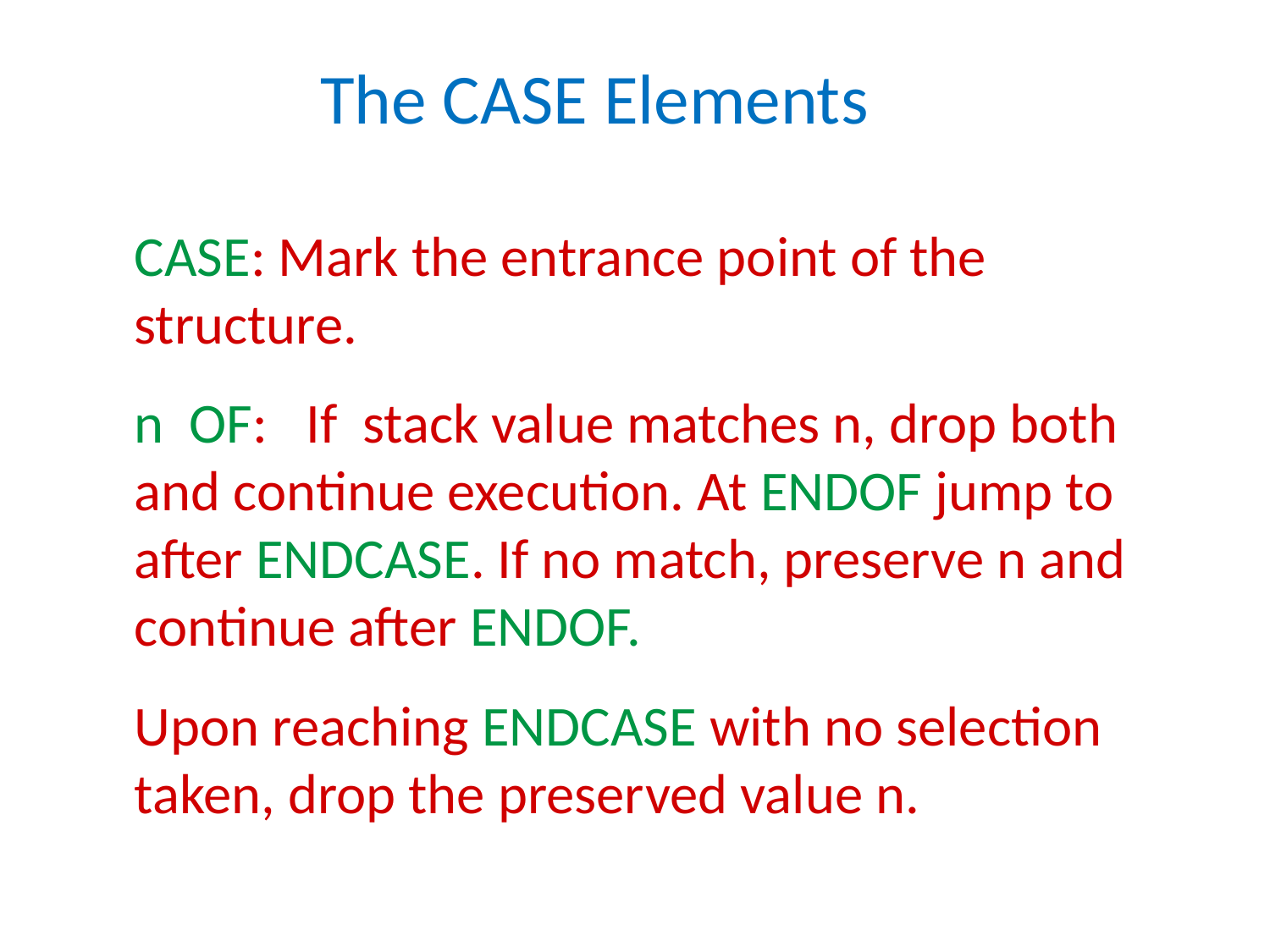

The CASE Elements
CASE: Mark the entrance point of the structure.
n  OF:   If  stack value matches n, drop both and continue execution. At ENDOF jump to after ENDCASE. If no match, preserve n and continue after ENDOF.
Upon reaching ENDCASE with no selection taken, drop the preserved value n.